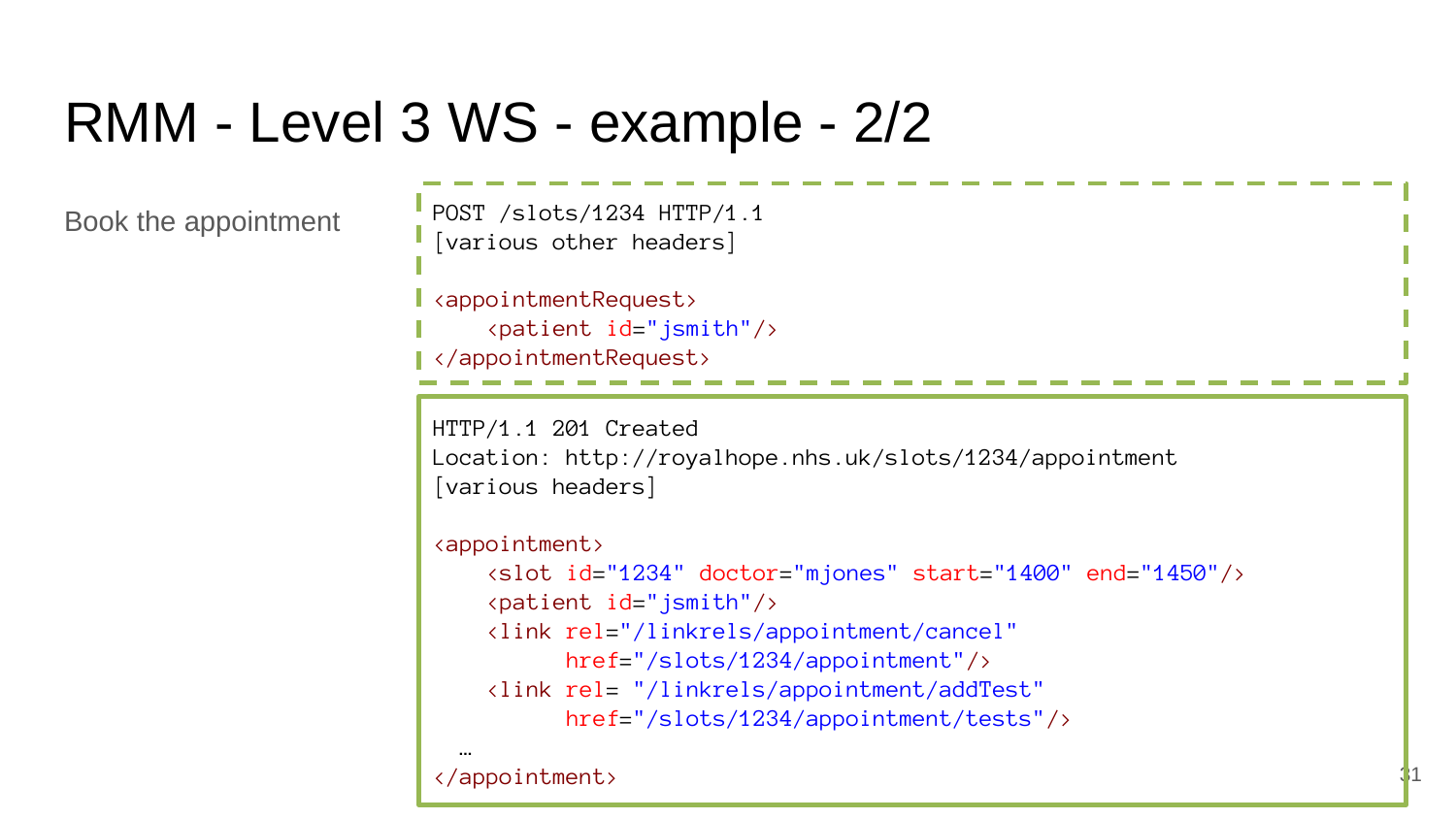

# RMM - Level 3 WS - example - 2/2
Book the appointment
POST /slots/1234 HTTP/1.1
[various other headers]

<appointmentRequest>
    <patient id="jsmith"/>
</appointmentRequest>
HTTP/1.1 201 Created
Location: http://royalhope.nhs.uk/slots/1234/appointment
[various headers]

<appointment>
    <slot id="1234" doctor="mjones" start="1400" end="1450"/>
    <patient id="jsmith"/>
    <link rel="/linkrels/appointment/cancel"
          href="/slots/1234/appointment"/>
    <link rel= "/linkrels/appointment/addTest"
          href="/slots/1234/appointment/tests"/>
  …
</appointment>
31